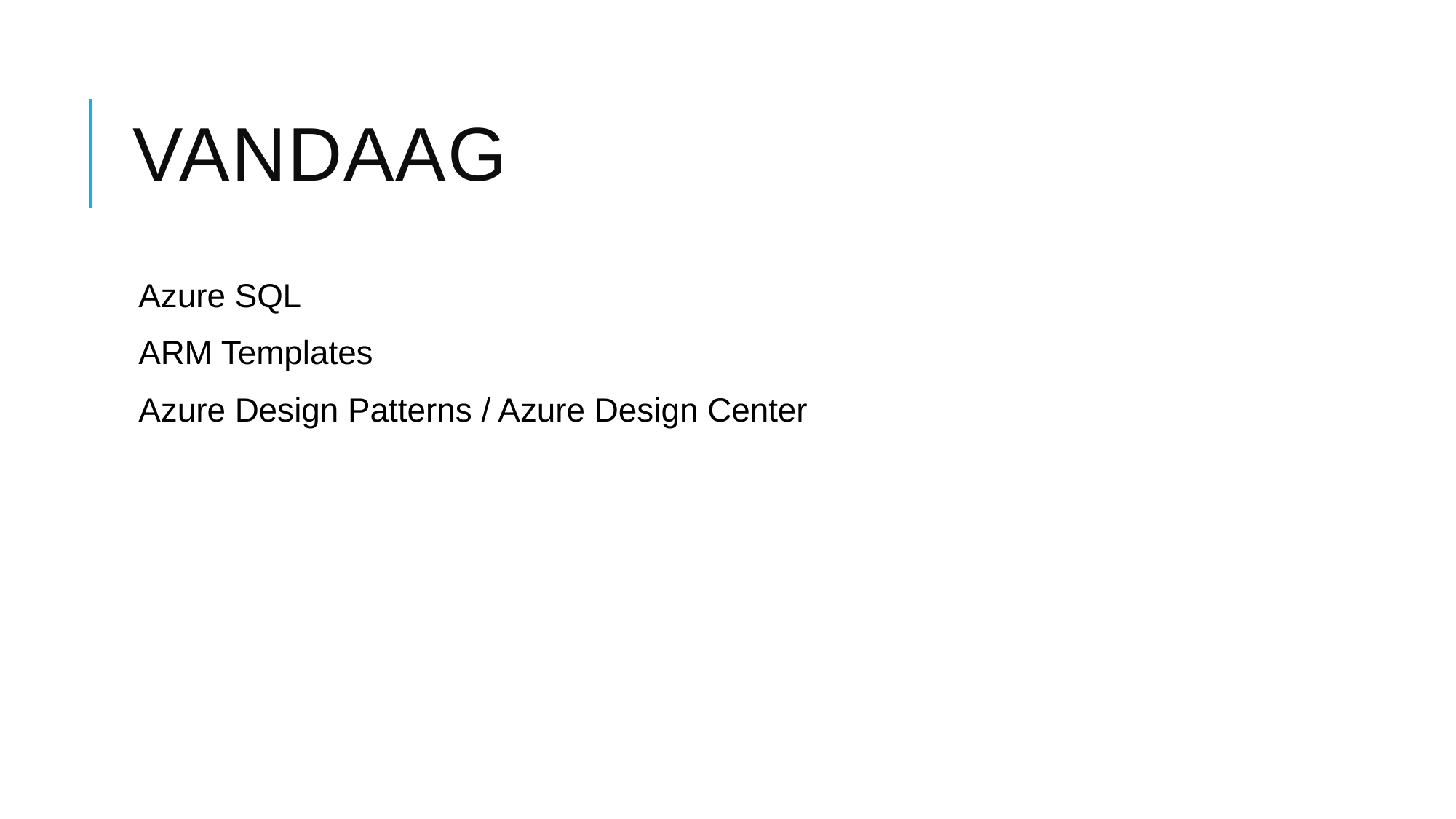

# Vandaag
Azure SQL
ARM Templates
Azure Design Patterns / Azure Design Center